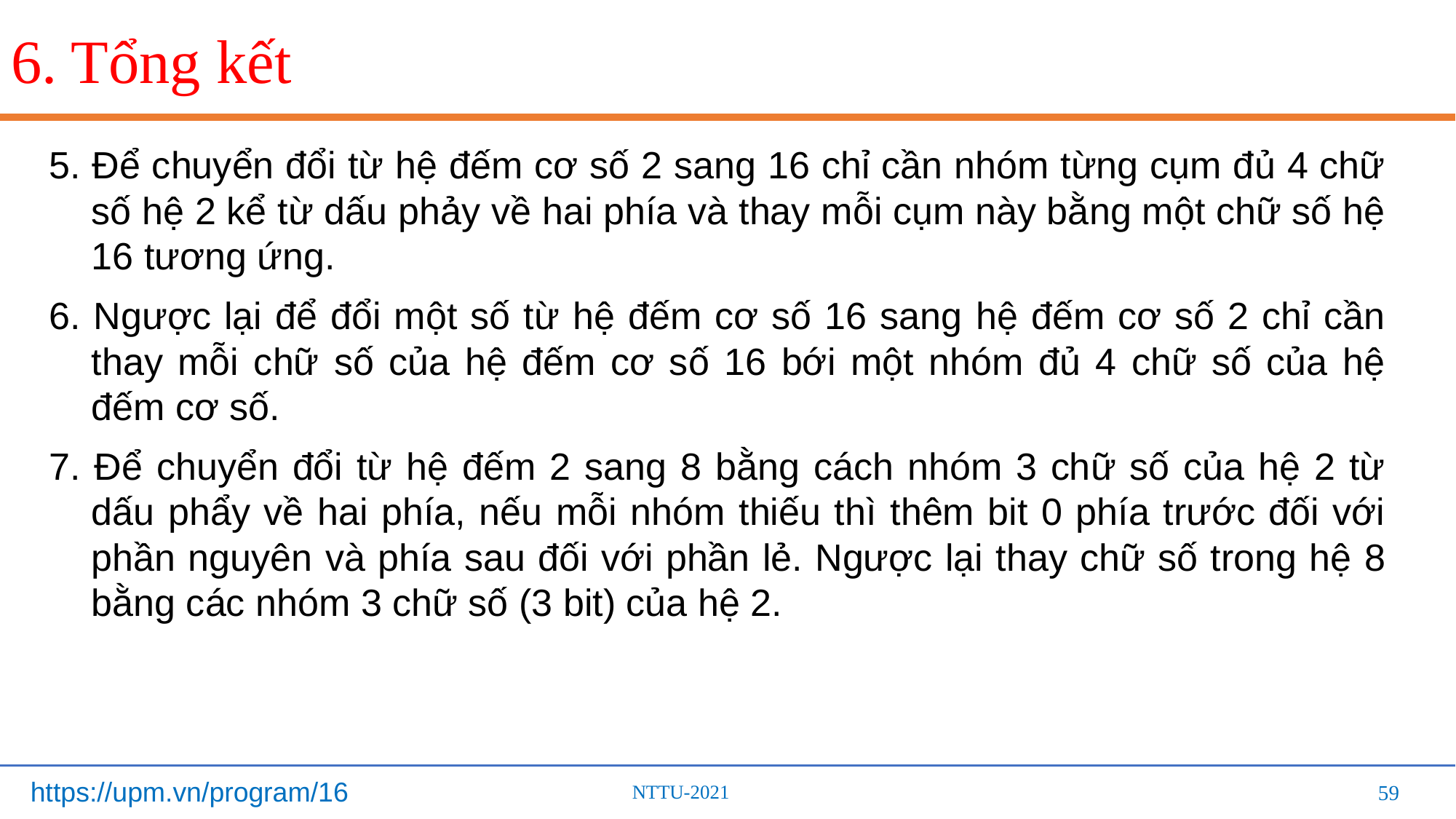

# 6. Tổng kết
5. Để chuyển đổi từ hệ đếm cơ số 2 sang 16 chỉ cần nhóm từng cụm đủ 4 chữ số hệ 2 kể từ dấu phảy về hai phía và thay mỗi cụm này bằng một chữ số hệ 16 tương ứng.
6. Ngược lại để đổi một số từ hệ đếm cơ số 16 sang hệ đếm cơ số 2 chỉ cần thay mỗi chữ số của hệ đếm cơ số 16 bới một nhóm đủ 4 chữ số của hệ đếm cơ số.
7. Để chuyển đổi từ hệ đếm 2 sang 8 bằng cách nhóm 3 chữ số của hệ 2 từ dấu phẩy về hai phía, nếu mỗi nhóm thiếu thì thêm bit 0 phía trước đối với phần nguyên và phía sau đối với phần lẻ. Ngược lại thay chữ số trong hệ 8 bằng các nhóm 3 chữ số (3 bit) của hệ 2.
59
59